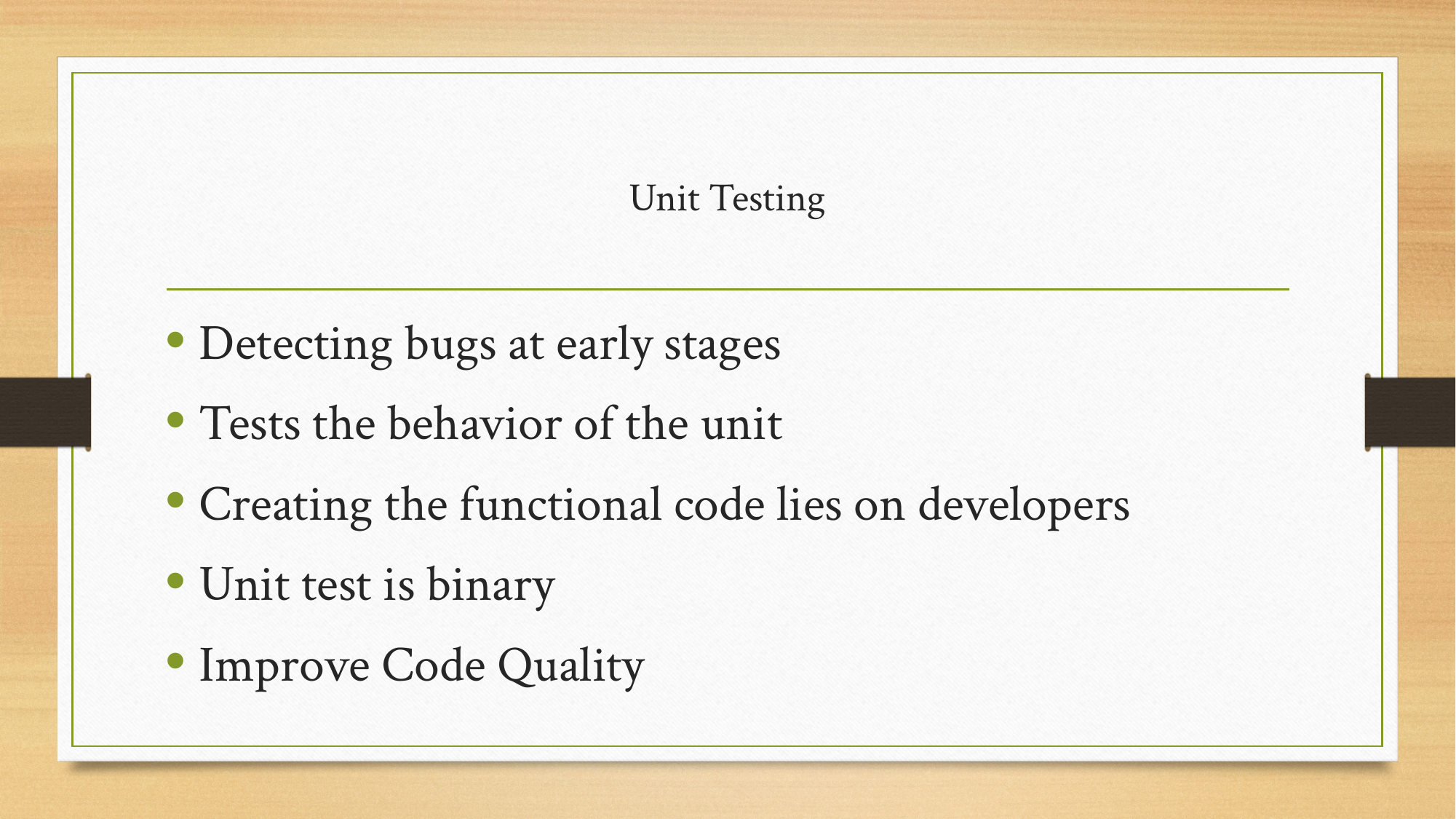

# Unit Testing

Detecting bugs at early stages
Tests the behavior of the unit
Creating the functional code lies on developers
Unit test is binary
Improve Code Quality